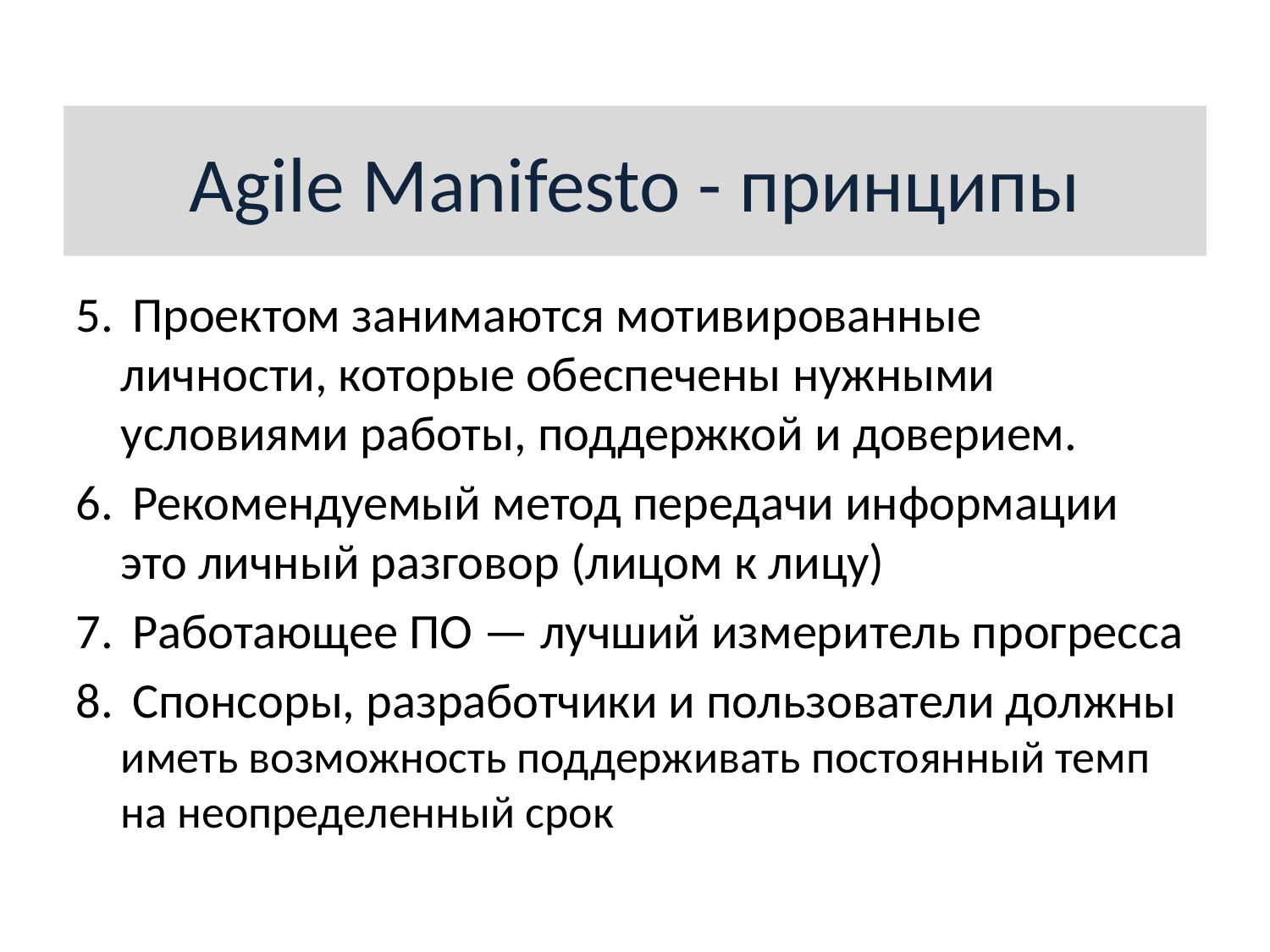

Agile Manifesto - принципы
 Проектом занимаются мотивированные личности, которые обеспечены нужными условиями работы, поддержкой и доверием.
 Рекомендуемый метод передачи информации это личный разговор (лицом к лицу)
 Работающее ПО — лучший измеритель прогресса
 Спонсоры, разработчики и пользователи должны иметь возможность поддерживать постоянный темп на неопределенный срок